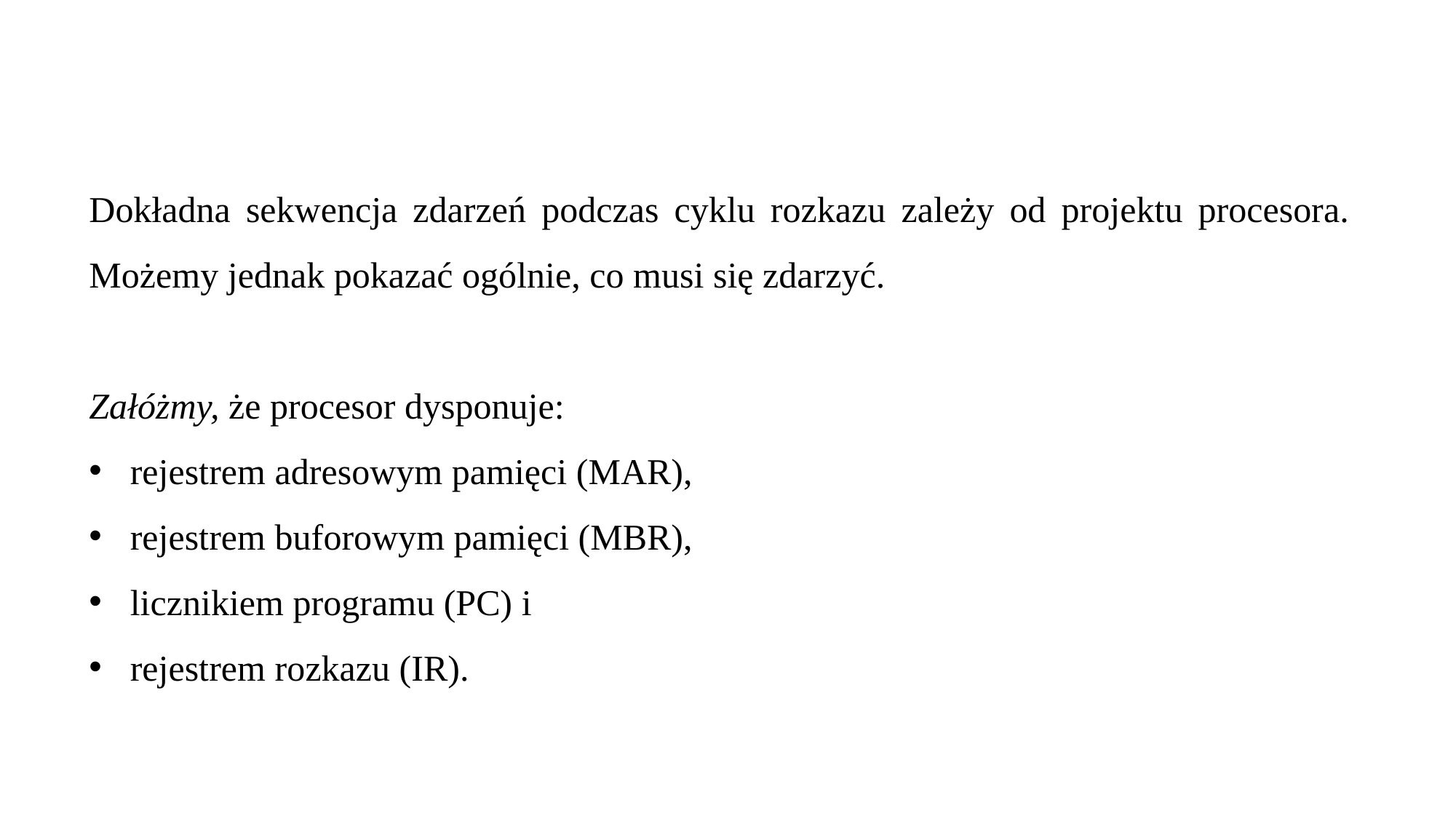

Dokładna sekwencja zdarzeń podczas cyklu rozkazu zależy od projektu procesora. Możemy jednak pokazać ogólnie, co musi się zdarzyć.

Załóżmy, że procesor dysponuje:
rejestrem adresowym pamięci (MAR),
rejestrem buforowym pamięci (MBR),
licznikiem programu (PC) i
rejestrem rozkazu (IR).